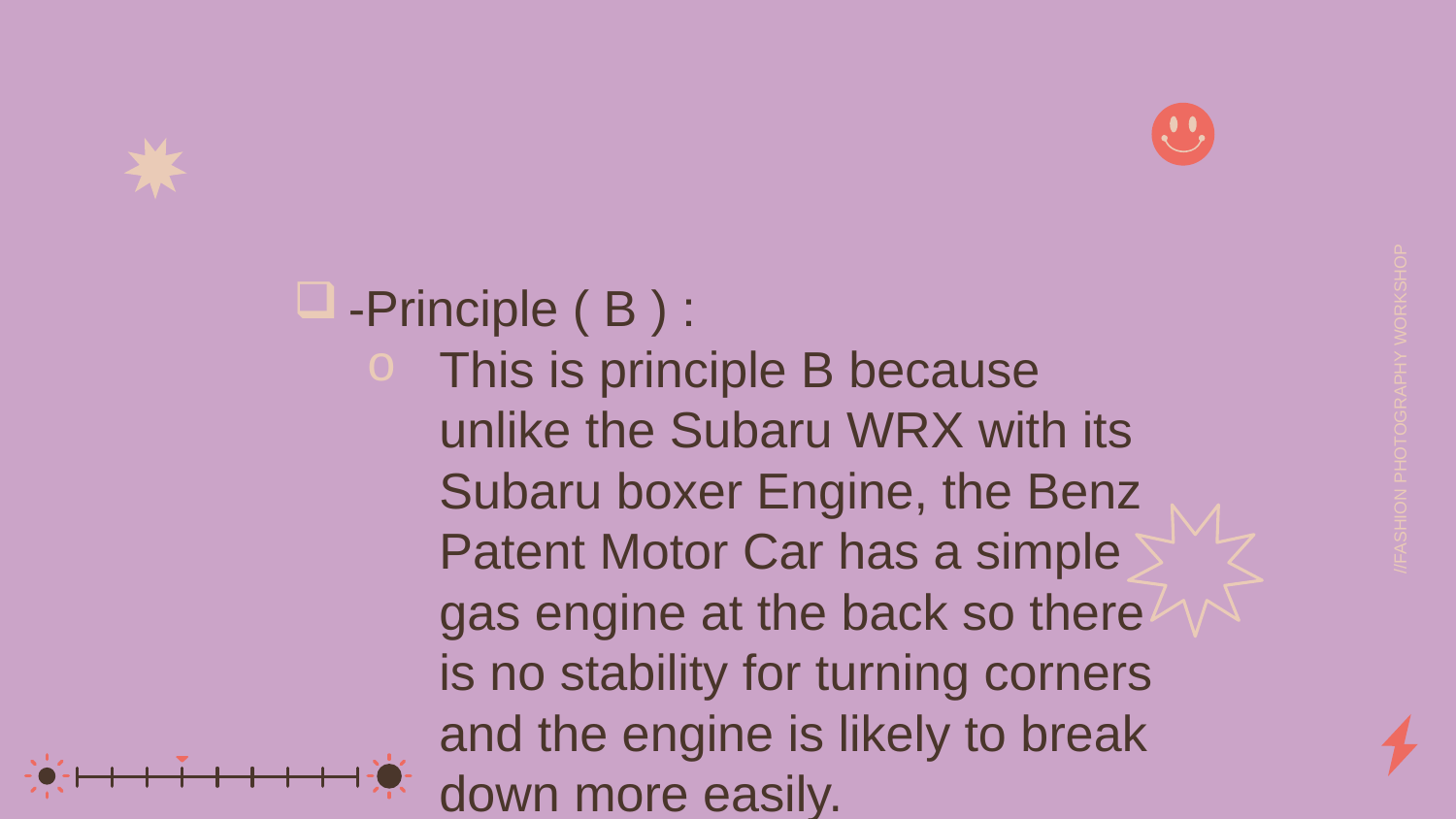

-Principle ( B ) :
This is principle B because unlike the Subaru WRX with its Subaru boxer Engine, the Benz Patent Motor Car has a simple gas engine at the back so there is no stability for turning corners and the engine is likely to break down more easily.
//FASHION PHOTOGRAPHY WORKSHOP